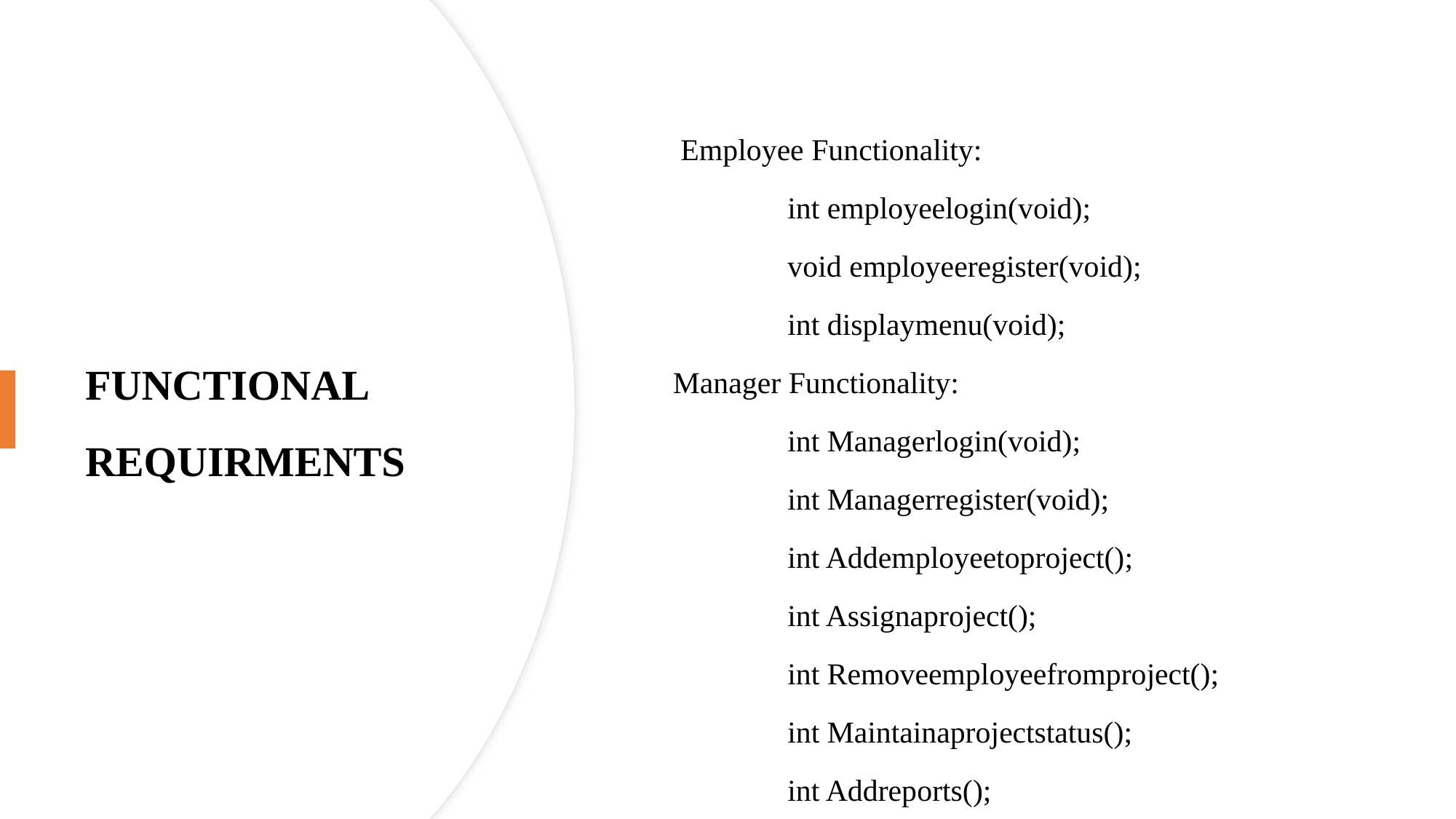

# FUNCTIONAL REQUIRMENTS
 Employee Functionality:
               int employeelogin(void);
               void employeeregister(void);
               int displaymenu(void);
Manager Functionality:
               int Managerlogin(void);
               int Managerregister(void);
               int Addemployeetoproject();
               int Assignaproject();
               int Removeemployeefromproject();
               int Maintainaprojectstatus();
               int Addreports();